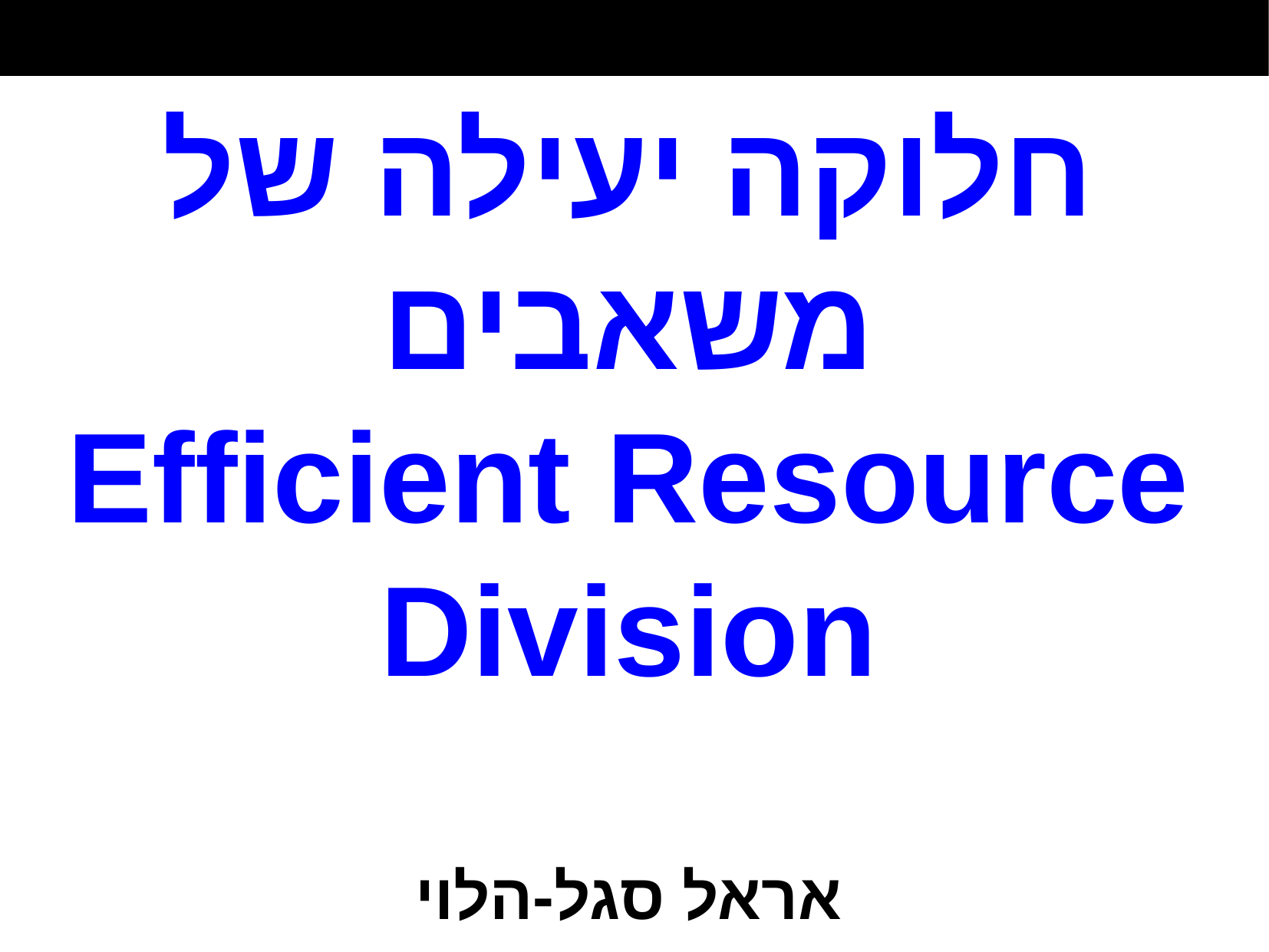

"וּנְחַלְתֶּם אוֹתָהּ אִישׁ כְּאָחִיו" (יחזקאל מז 14)
חלוקה יעילה של משאבים
Efficient Resource Division
אראל סגל-הלוי